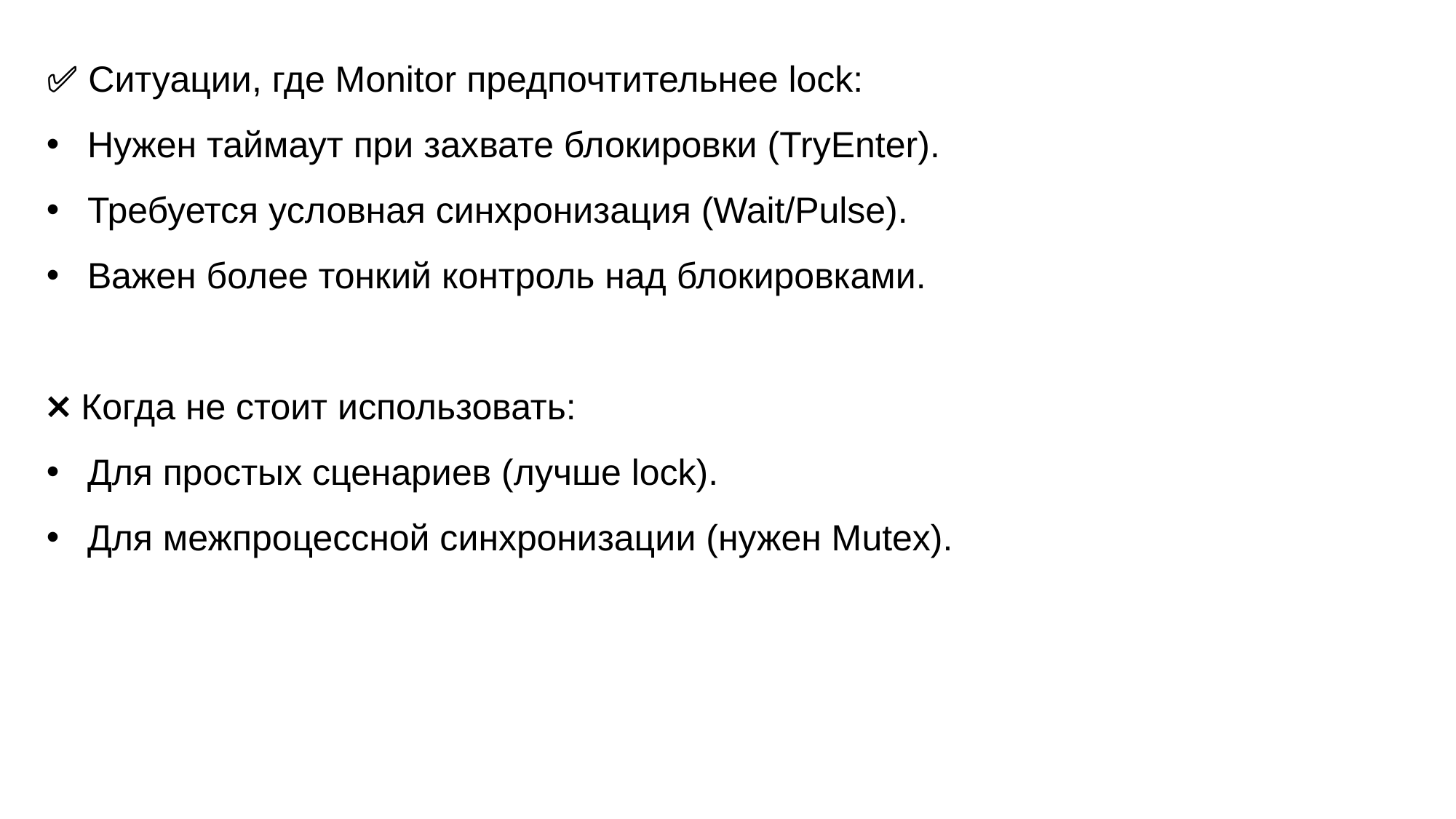

✅ Ситуации, где Monitor предпочтительнее lock:
Нужен таймаут при захвате блокировки (TryEnter).
Требуется условная синхронизация (Wait/Pulse).
Важен более тонкий контроль над блокировками.

❌ Когда не стоит использовать:
Для простых сценариев (лучше lock).
Для межпроцессной синхронизации (нужен Mutex).